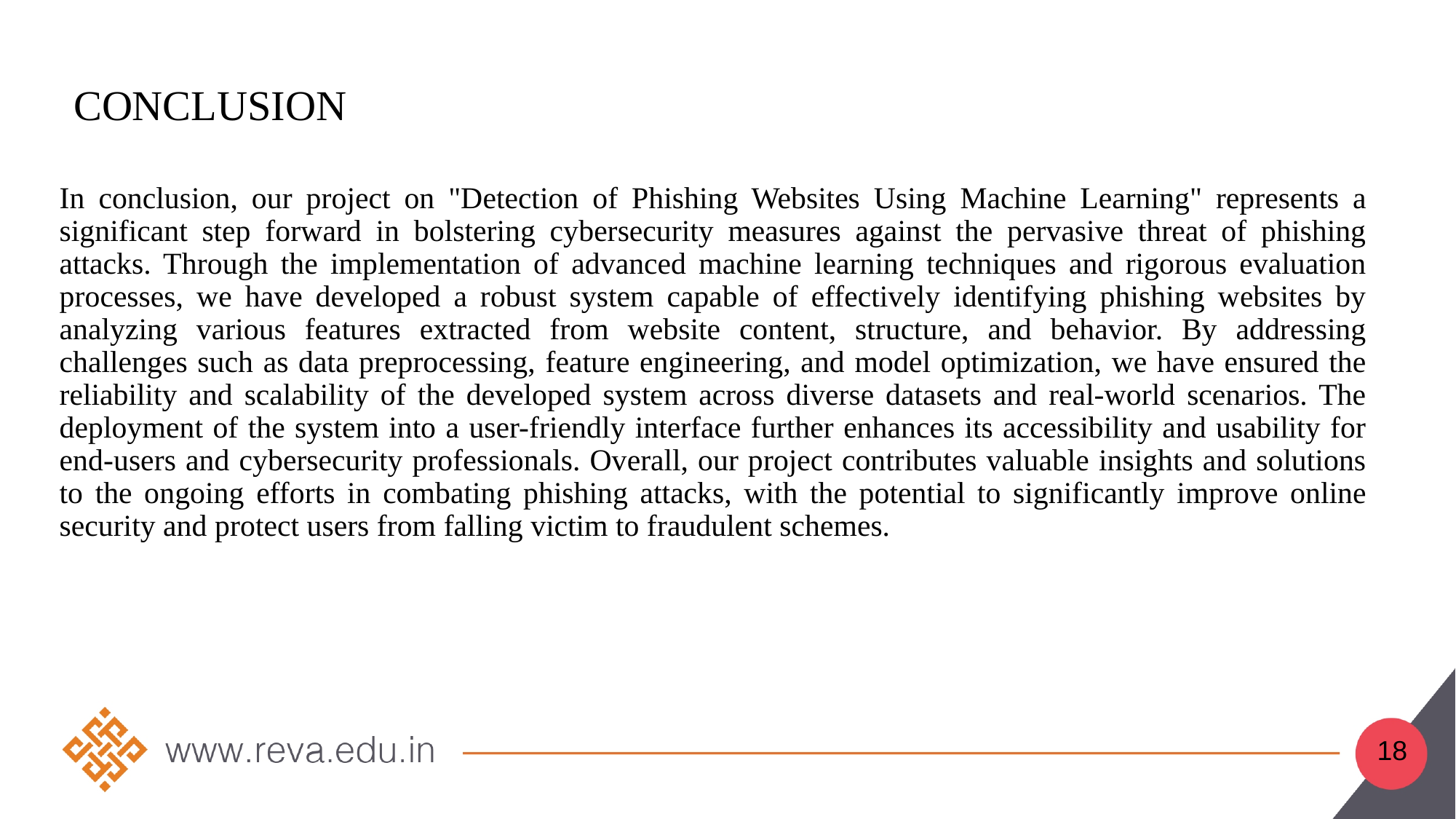

# CONCLUSION
In conclusion, our project on "Detection of Phishing Websites Using Machine Learning" represents a significant step forward in bolstering cybersecurity measures against the pervasive threat of phishing attacks. Through the implementation of advanced machine learning techniques and rigorous evaluation processes, we have developed a robust system capable of effectively identifying phishing websites by analyzing various features extracted from website content, structure, and behavior. By addressing challenges such as data preprocessing, feature engineering, and model optimization, we have ensured the reliability and scalability of the developed system across diverse datasets and real-world scenarios. The deployment of the system into a user-friendly interface further enhances its accessibility and usability for end-users and cybersecurity professionals. Overall, our project contributes valuable insights and solutions to the ongoing efforts in combating phishing attacks, with the potential to significantly improve online security and protect users from falling victim to fraudulent schemes.

18